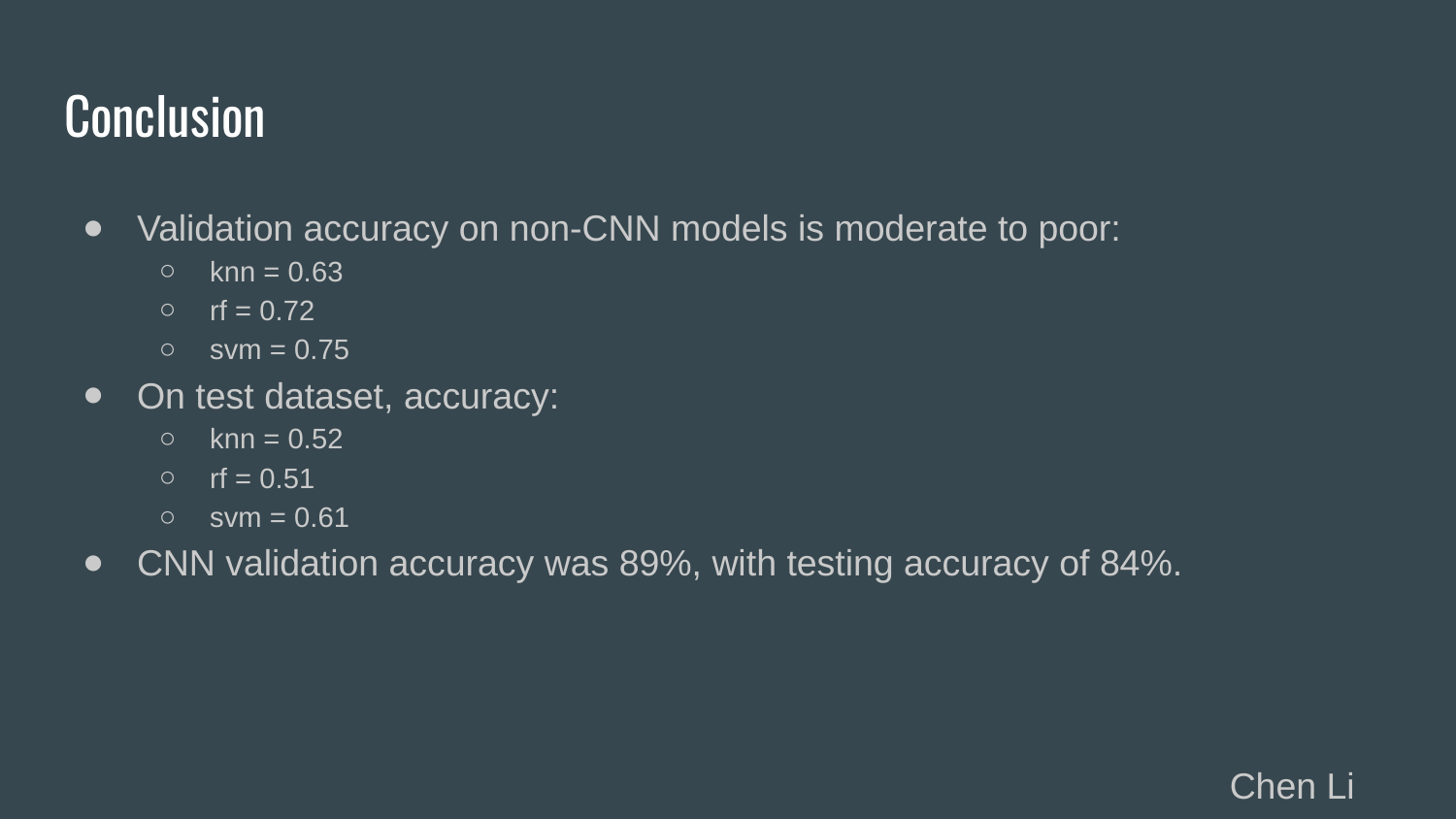

# Conclusion
Validation accuracy on non-CNN models is moderate to poor:
knn = 0.63
rf = 0.72
svm = 0.75
On test dataset, accuracy:
knn = 0.52
rf = 0.51
svm = 0.61
CNN validation accuracy was 89%, with testing accuracy of 84%.
Chen Li